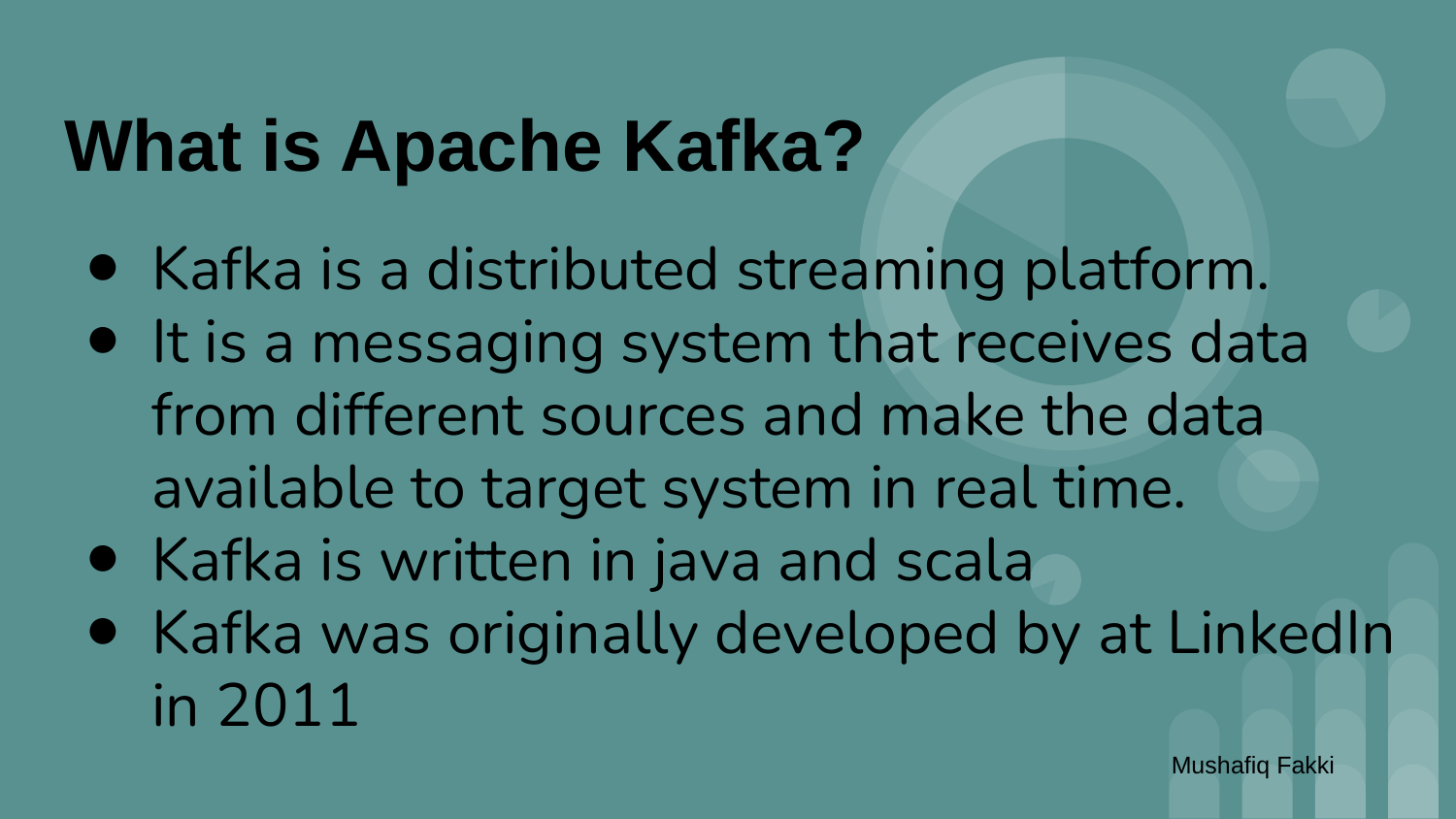

# What is Apache Kafka?
Kafka is a distributed streaming platform.
It is a messaging system that receives data from different sources and make the data available to target system in real time.
Kafka is written in java and scala
Kafka was originally developed by at LinkedIn in 2011

Mushafiq Fakki